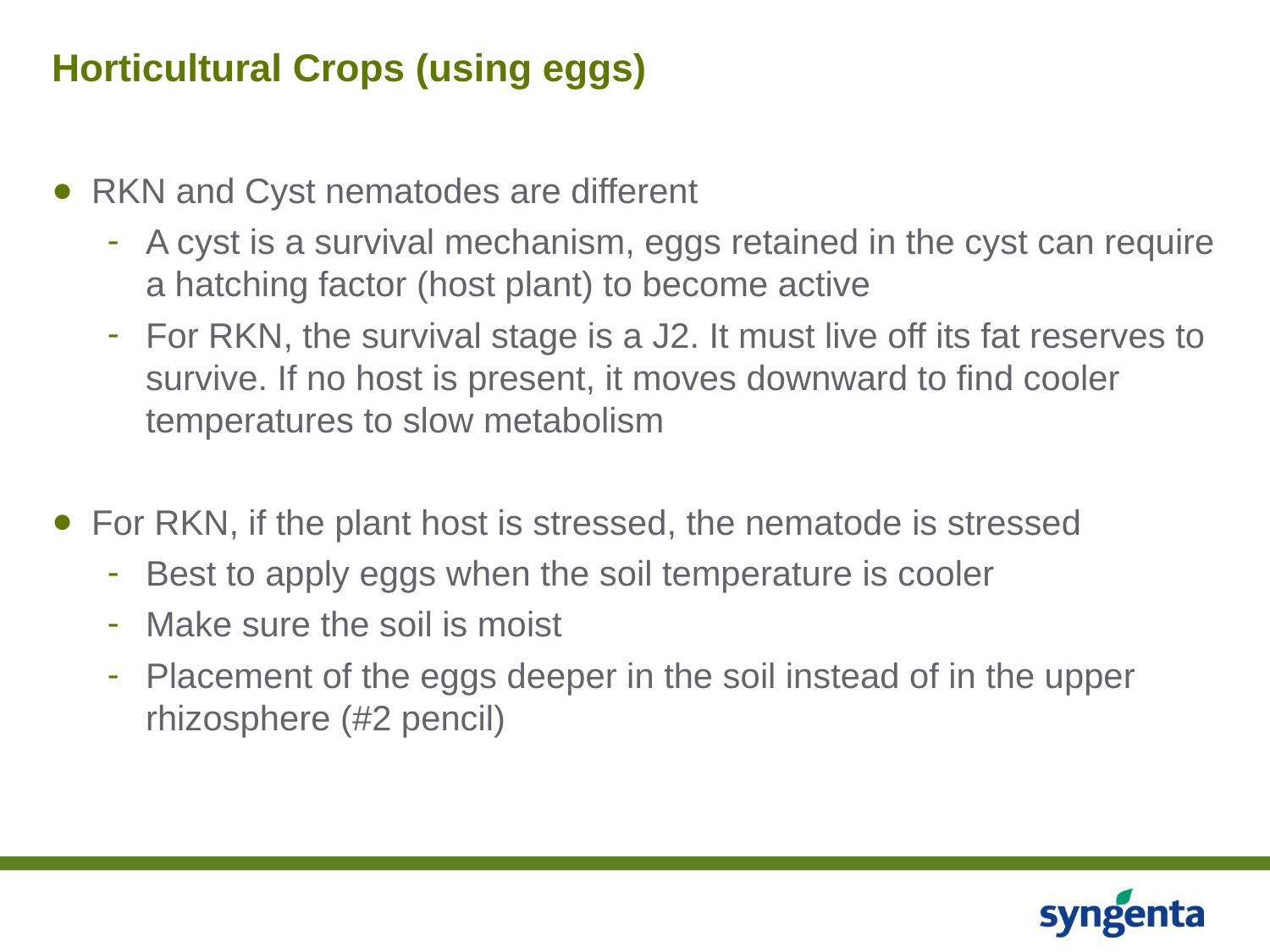

# Horticultural Crops (using eggs)
RKN and Cyst nematodes are different
A cyst is a survival mechanism, eggs retained in the cyst can require a hatching factor (host plant) to become active
For RKN, the survival stage is a J2. It must live off its fat reserves to survive. If no host is present, it moves downward to find cooler temperatures to slow metabolism

For RKN, if the plant host is stressed, the nematode is stressed
Best to apply eggs when the soil temperature is cooler
Make sure the soil is moist
Placement of the eggs deeper in the soil instead of in the upper rhizosphere (#2 pencil)